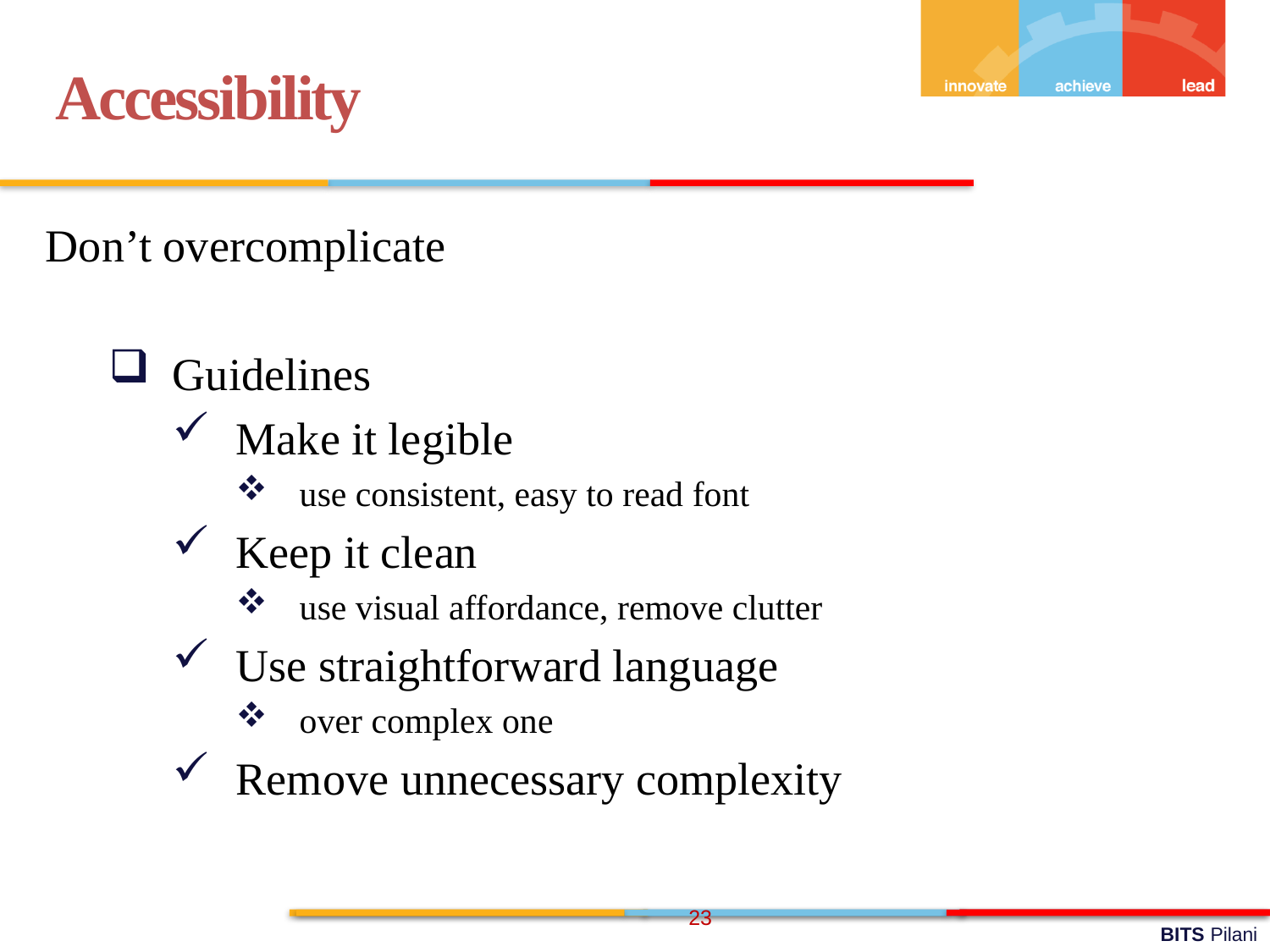

Accessibility
Don’t overcomplicate

Guidelines
Make it legible
use consistent, easy to read font
Keep it clean
use visual affordance, remove clutter
Use straightforward language
over complex one
Remove unnecessary complexity
23